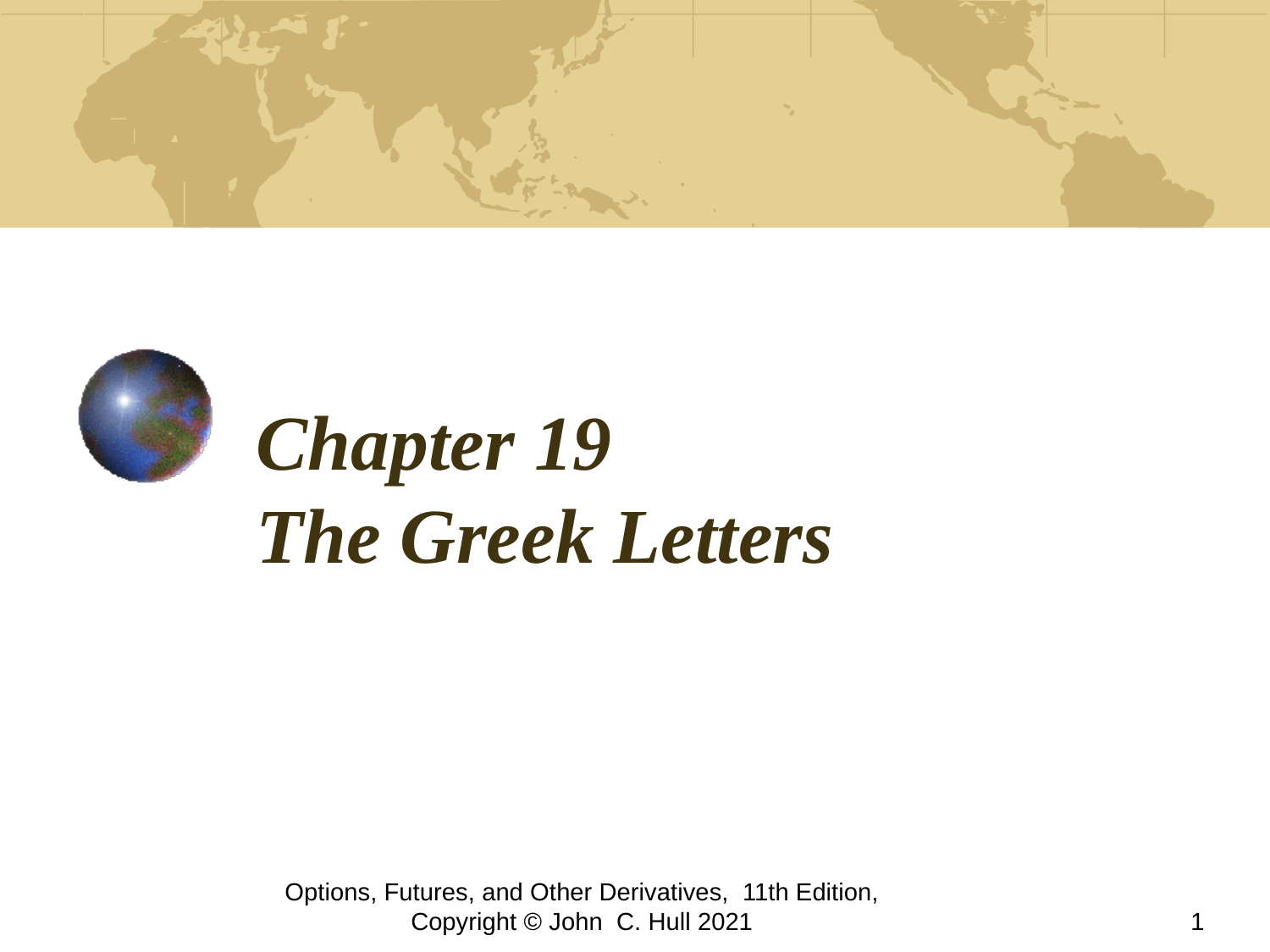

# Chapter 19 The Greek Letters
Options, Futures, and Other Derivatives,  11th Edition, Copyright © John  C. Hull 2021
1